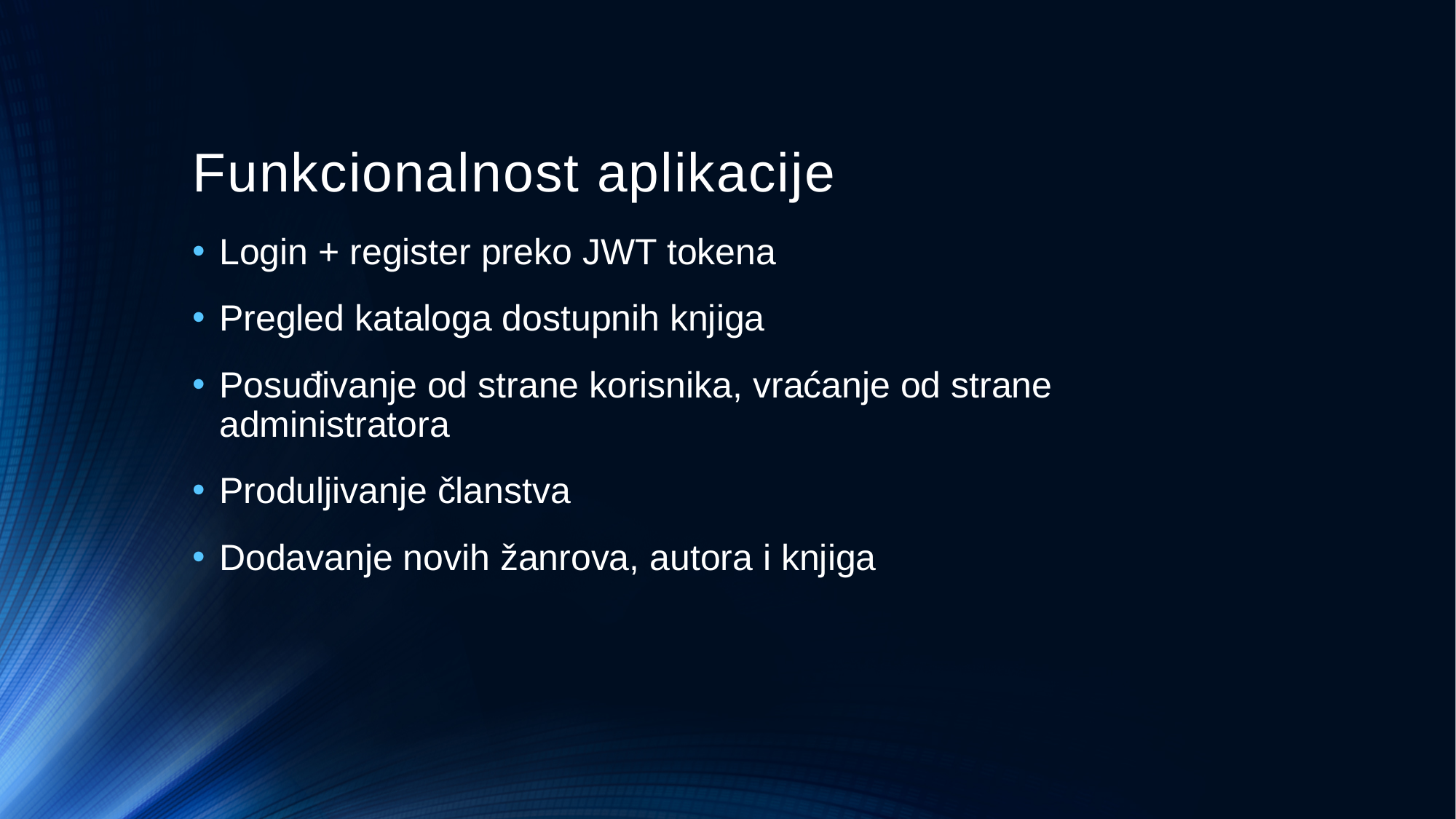

# Funkcionalnost aplikacije
Login + register preko JWT tokena
Pregled kataloga dostupnih knjiga
Posuđivanje od strane korisnika, vraćanje od strane administratora
Produljivanje članstva
Dodavanje novih žanrova, autora i knjiga